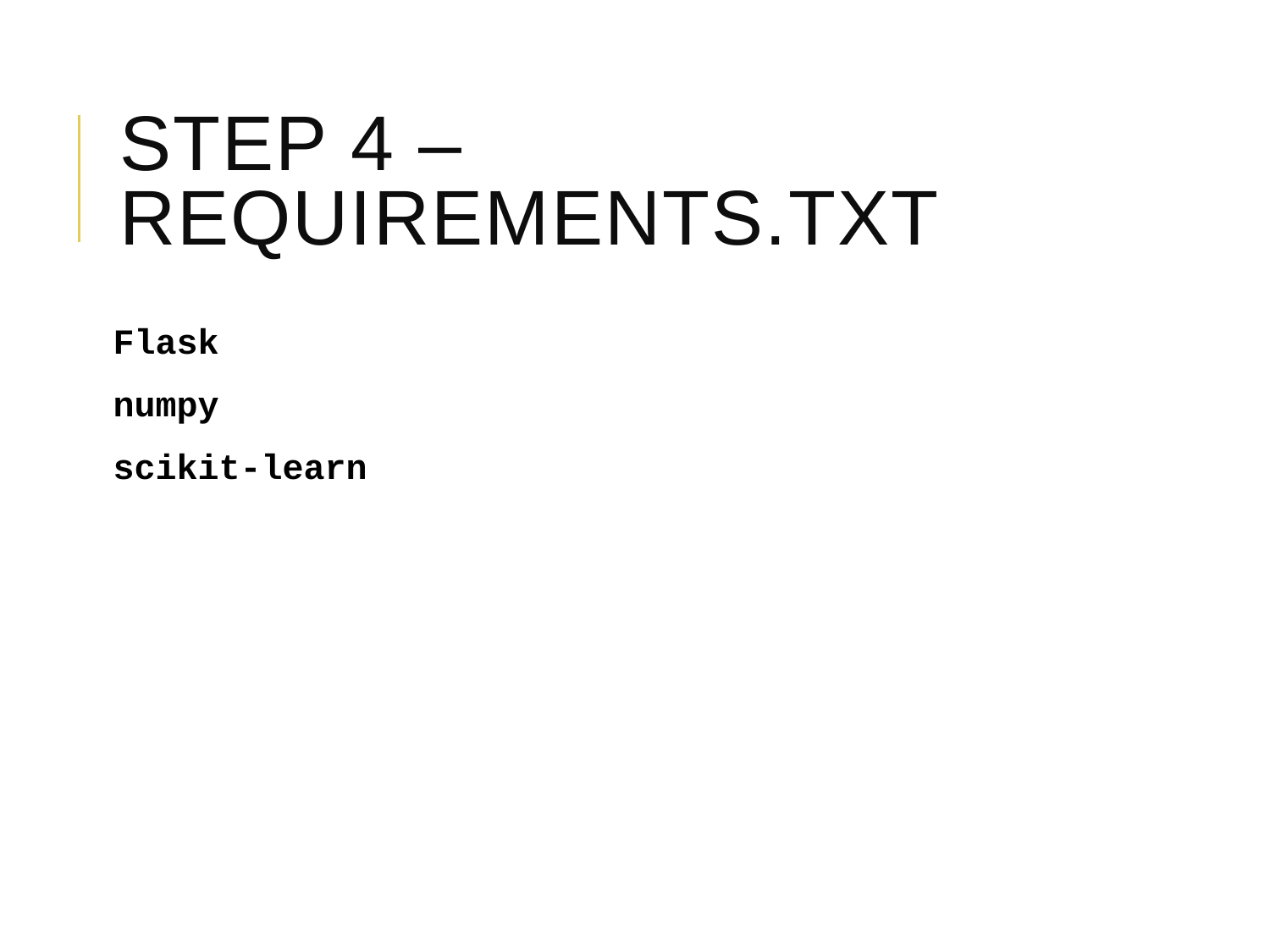

# Step 4 – requirements.txt
Flask
numpy
scikit-learn